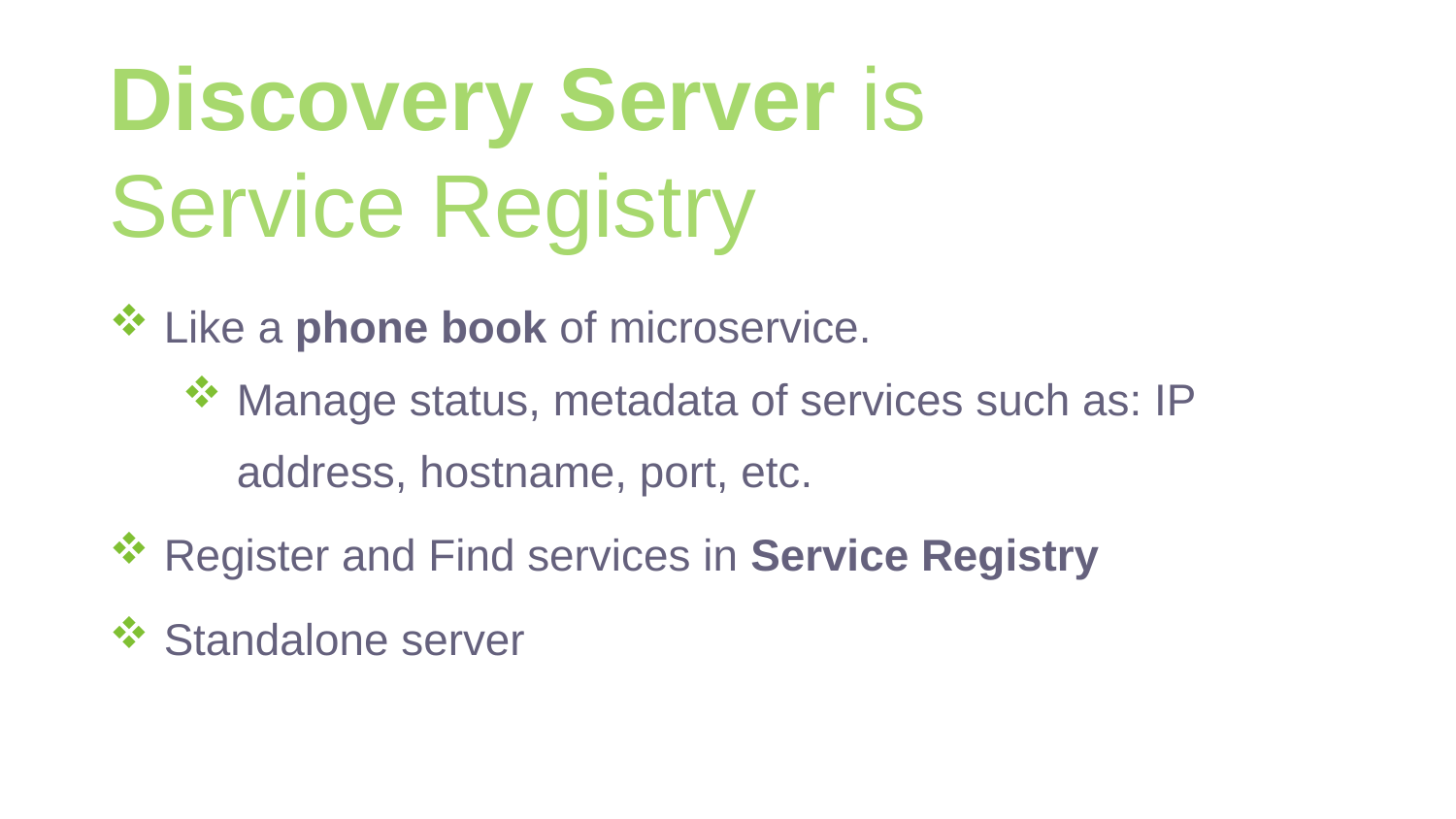

Discovery Server is
Service Registry

Like a phone book of microservice.
Manage status, metadata of services such as: IP address, hostname, port, etc.
Register and Find services in Service Registry
Standalone server